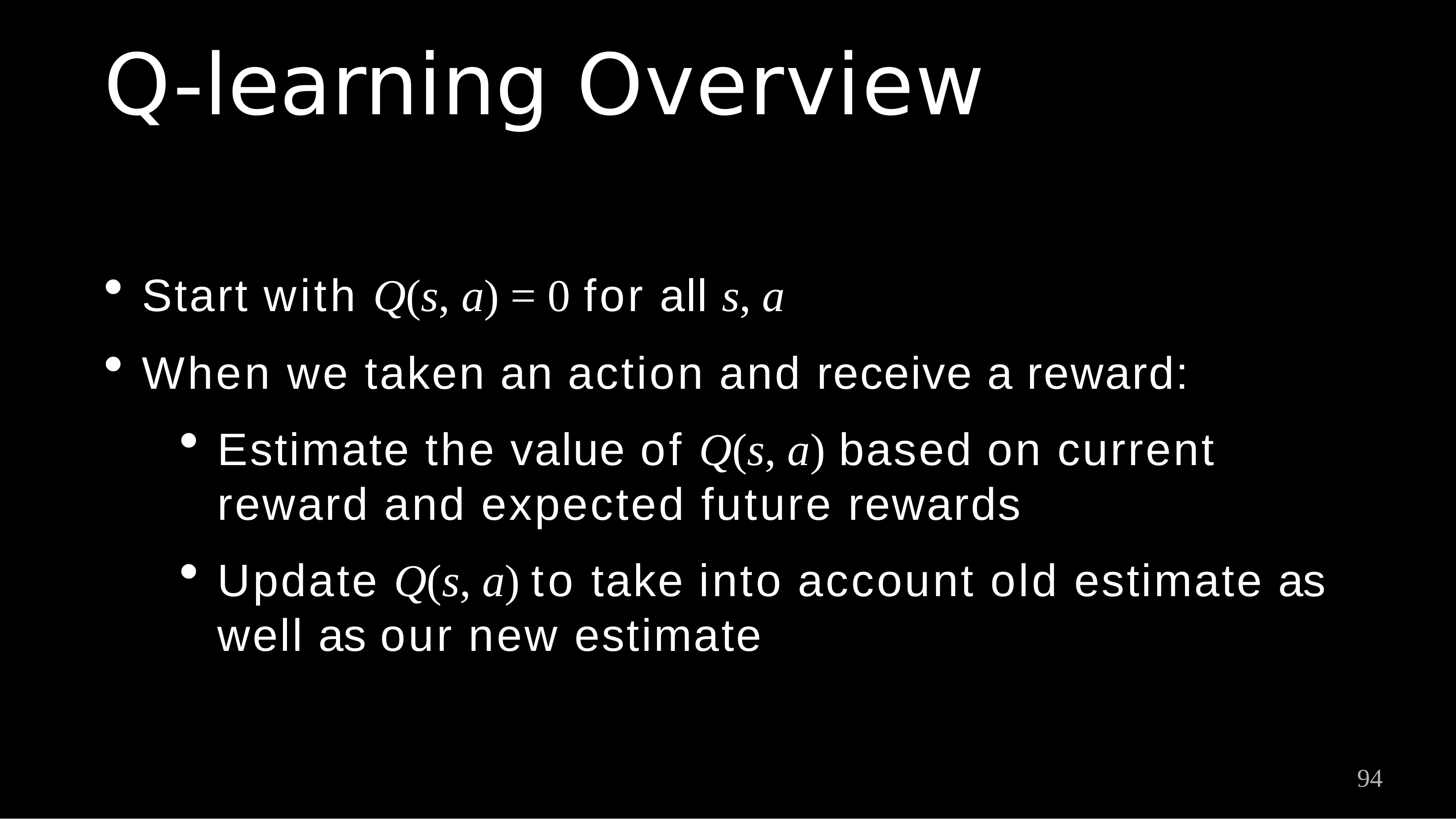

# Q-learning Overview
Start with Q(s, a) = 0 for all s, a
When we taken an action and receive a reward:
Estimate the value of Q(s, a) based on current reward and expected future rewards
Update Q(s, a) to take into account old estimate as well as our new estimate
94